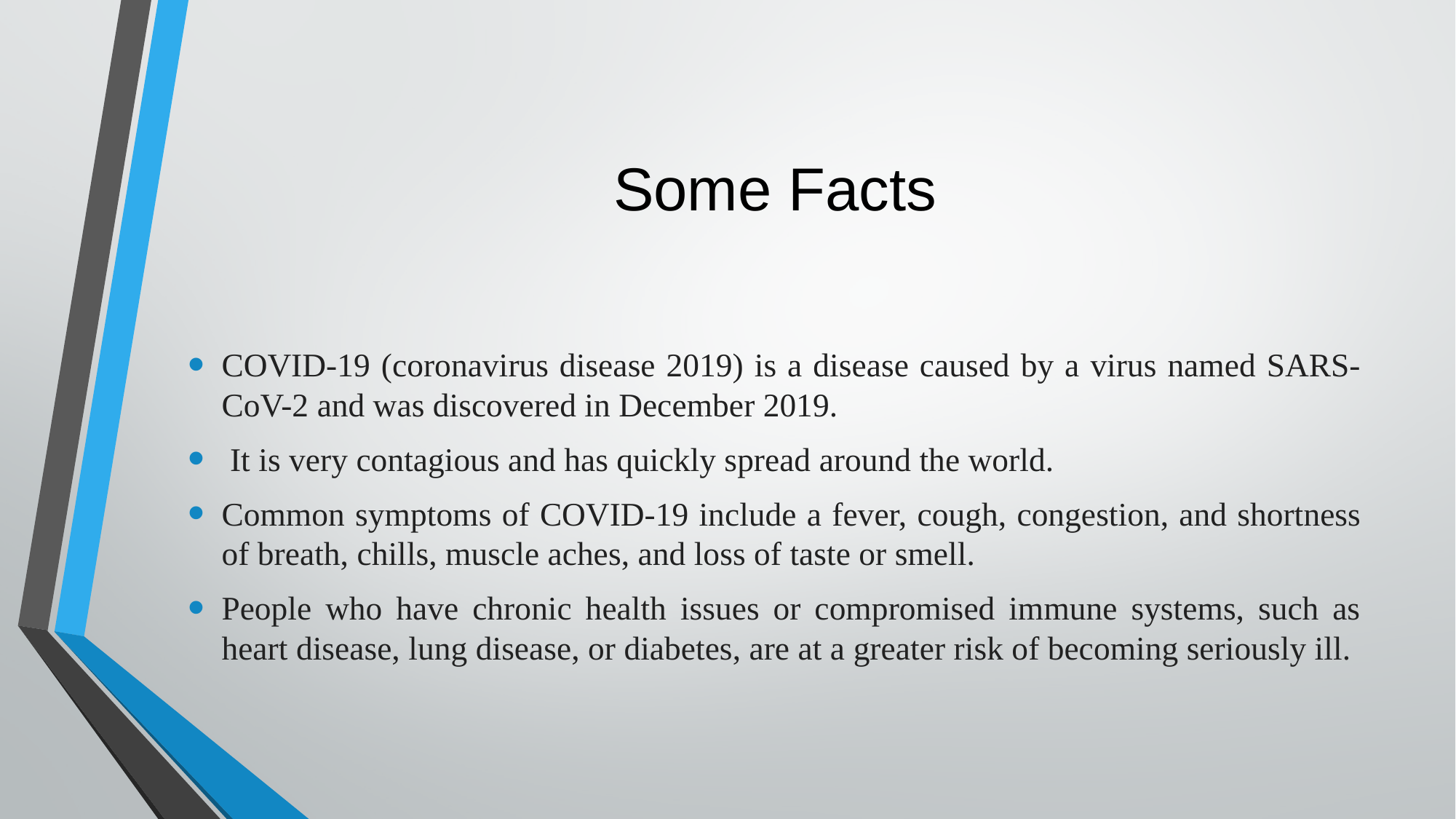

# Some Facts
COVID-19 (coronavirus disease 2019) is a disease caused by a virus named SARS-CoV-2 and was discovered in December 2019.
 It is very contagious and has quickly spread around the world.
Common symptoms of COVID-19 include a fever, cough, congestion, and shortness of breath, chills, muscle aches, and loss of taste or smell.
People who have chronic health issues or compromised immune systems, such as heart disease, lung disease, or diabetes, are at a greater risk of becoming seriously ill.